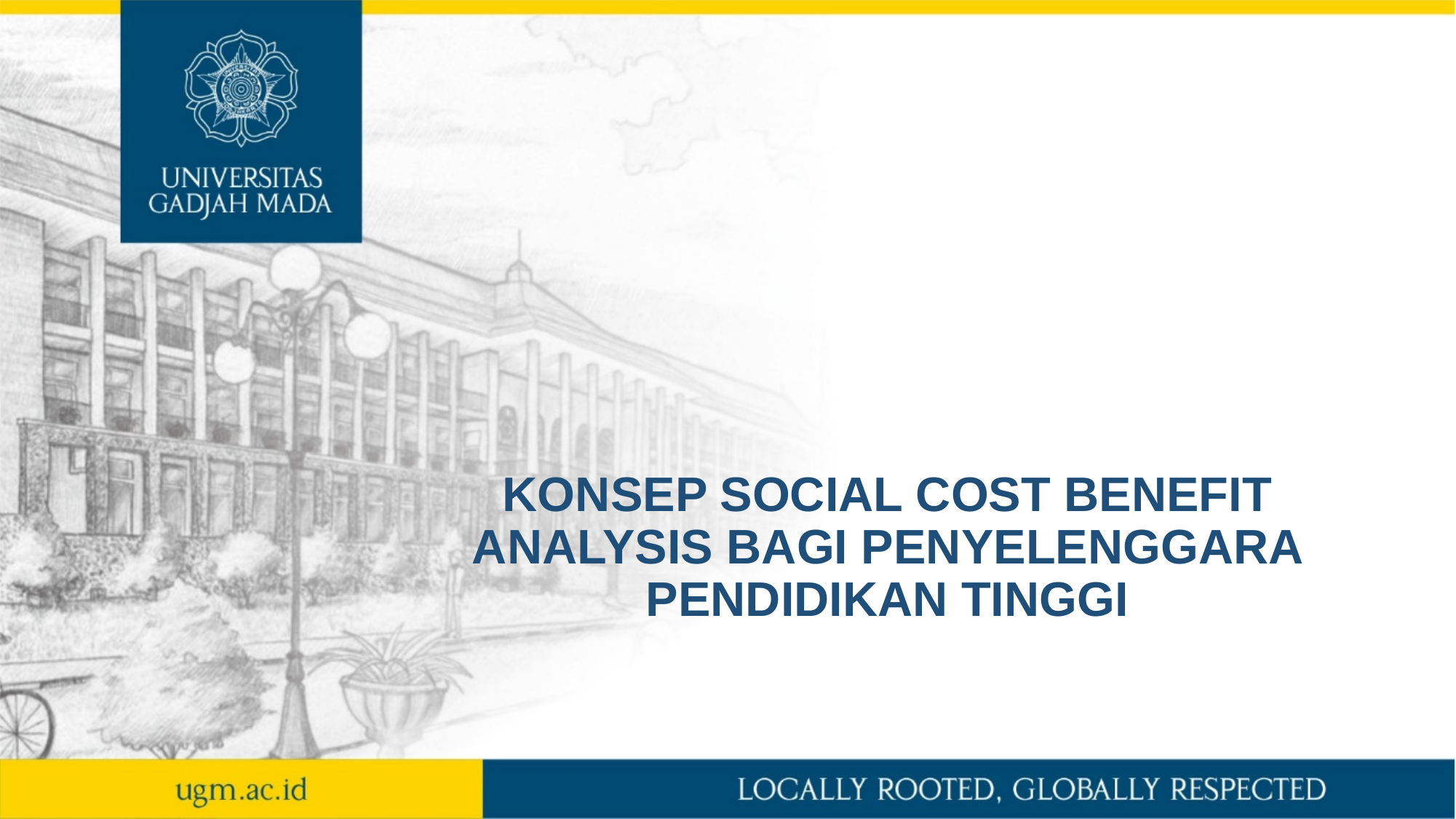

# KONSEP SOCIAL COST BENEFIT ANALYSIS BAGI PENYELENGGARA PENDIDIKAN TINGGI